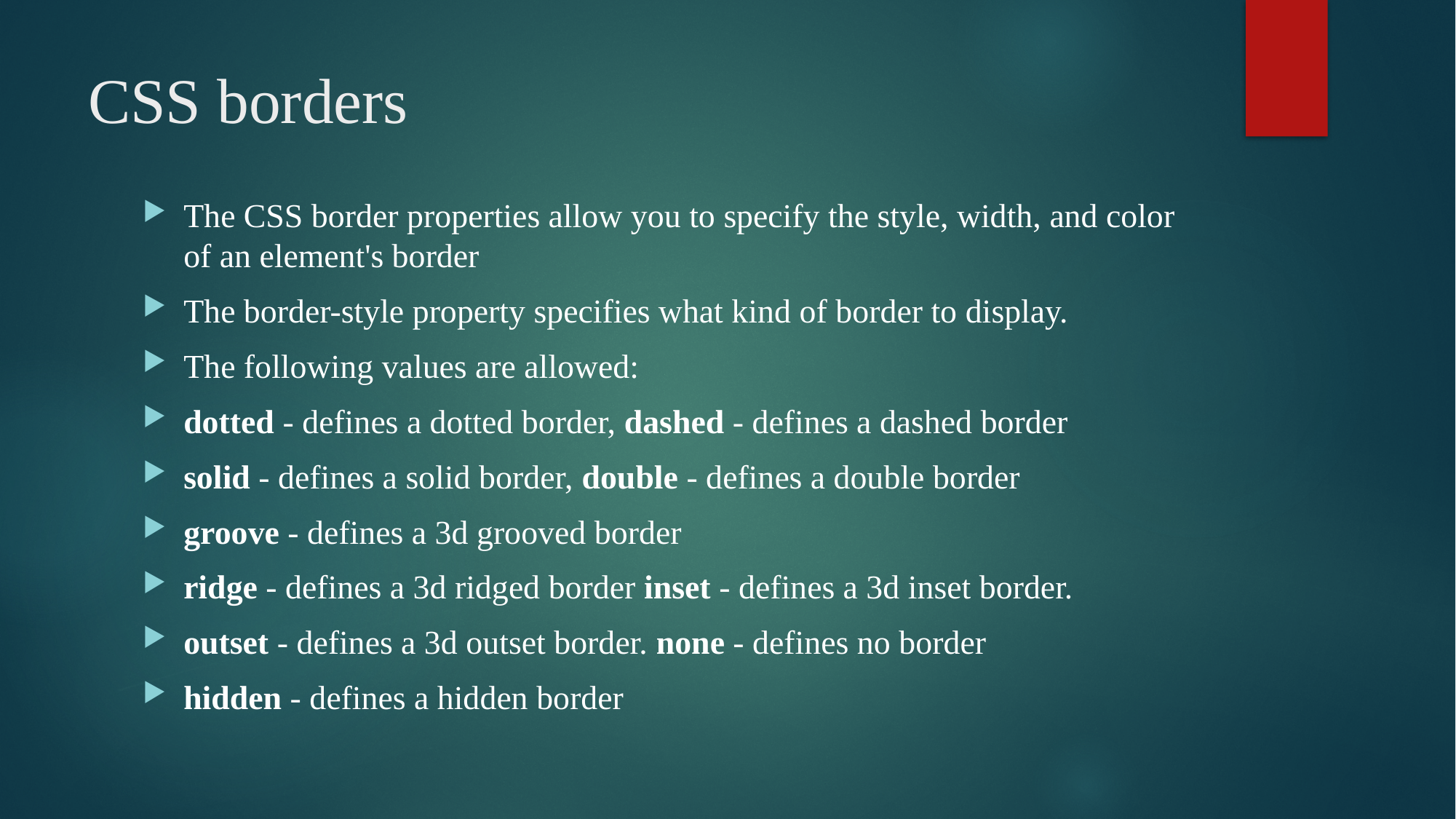

# CSS borders
The CSS border properties allow you to specify the style, width, and color of an element's border
The border-style property specifies what kind of border to display.
The following values are allowed:
dotted - defines a dotted border, dashed - defines a dashed border
solid - defines a solid border, double - defines a double border
groove - defines a 3d grooved border
ridge - defines a 3d ridged border inset - defines a 3d inset border.
outset - defines a 3d outset border. none - defines no border
hidden - defines a hidden border